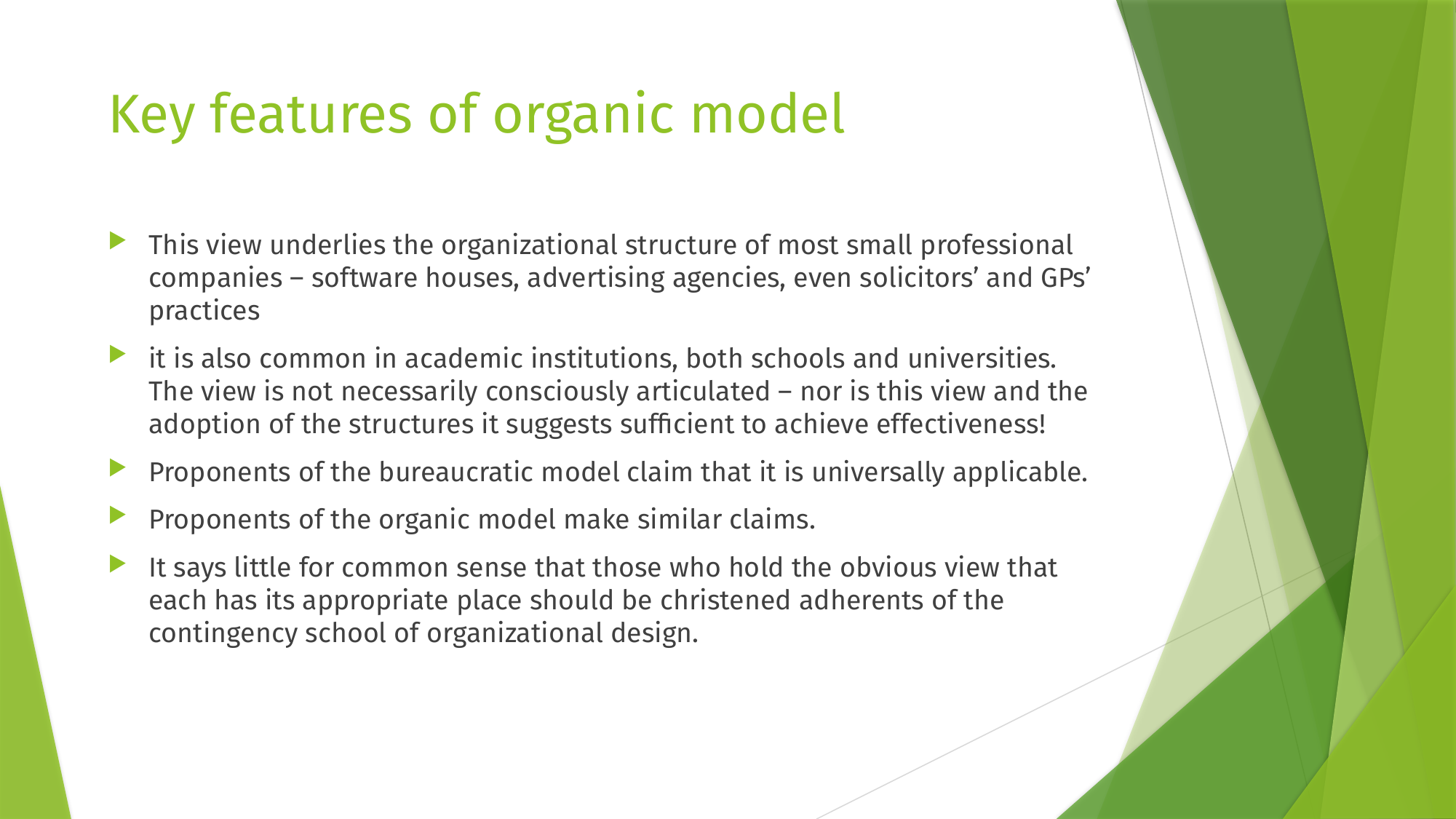

# Key features of organic model
This view underlies the organizational structure of most small professional companies – software houses, advertising agencies, even solicitors’ and GPs’ practices
it is also common in academic institutions, both schools and universities. The view is not necessarily consciously articulated – nor is this view and the adoption of the structures it suggests sufficient to achieve effectiveness!
Proponents of the bureaucratic model claim that it is universally applicable.
Proponents of the organic model make similar claims.
It says little for common sense that those who hold the obvious view that each has its appropriate place should be christened adherents of the contingency school of organizational design.